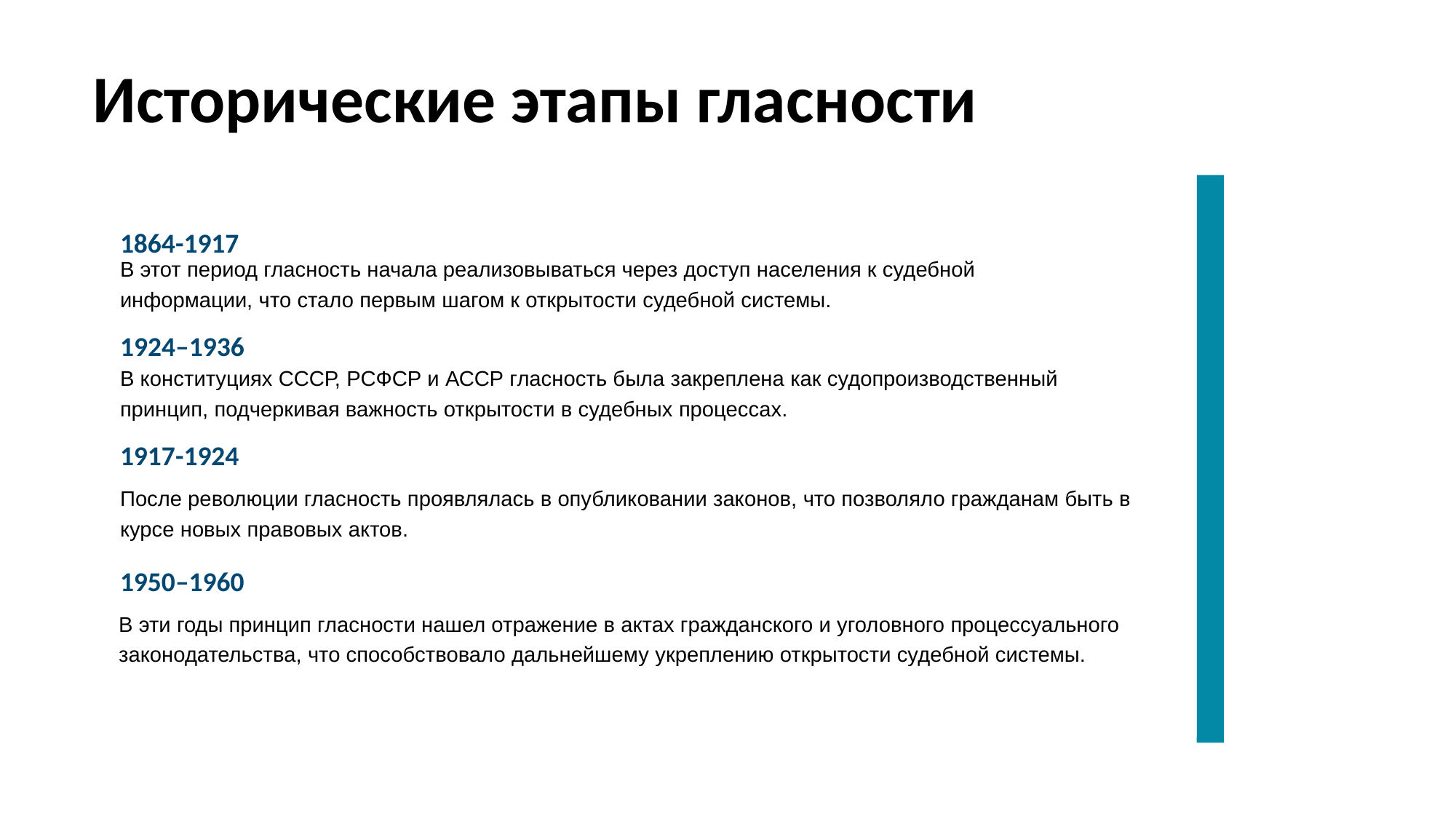

# Исторические этапы гласности
1864-1917
В этот период гласность начала реализовываться через доступ населения к судебной информации, что стало первым шагом к открытости судебной системы.
1924–1936
В конституциях СССР, РСФСР и АССР гласность была закреплена как судопроизводственный принцип, подчеркивая важность открытости в судебных процессах.
1917-1924
После революции гласность проявлялась в опубликовании законов, что позволяло гражданам быть в курсе новых правовых актов.
1950–1960
В эти годы принцип гласности нашел отражение в актах гражданского и уголовного процессуального законодательства, что способствовало дальнейшему укреплению открытости судебной системы.